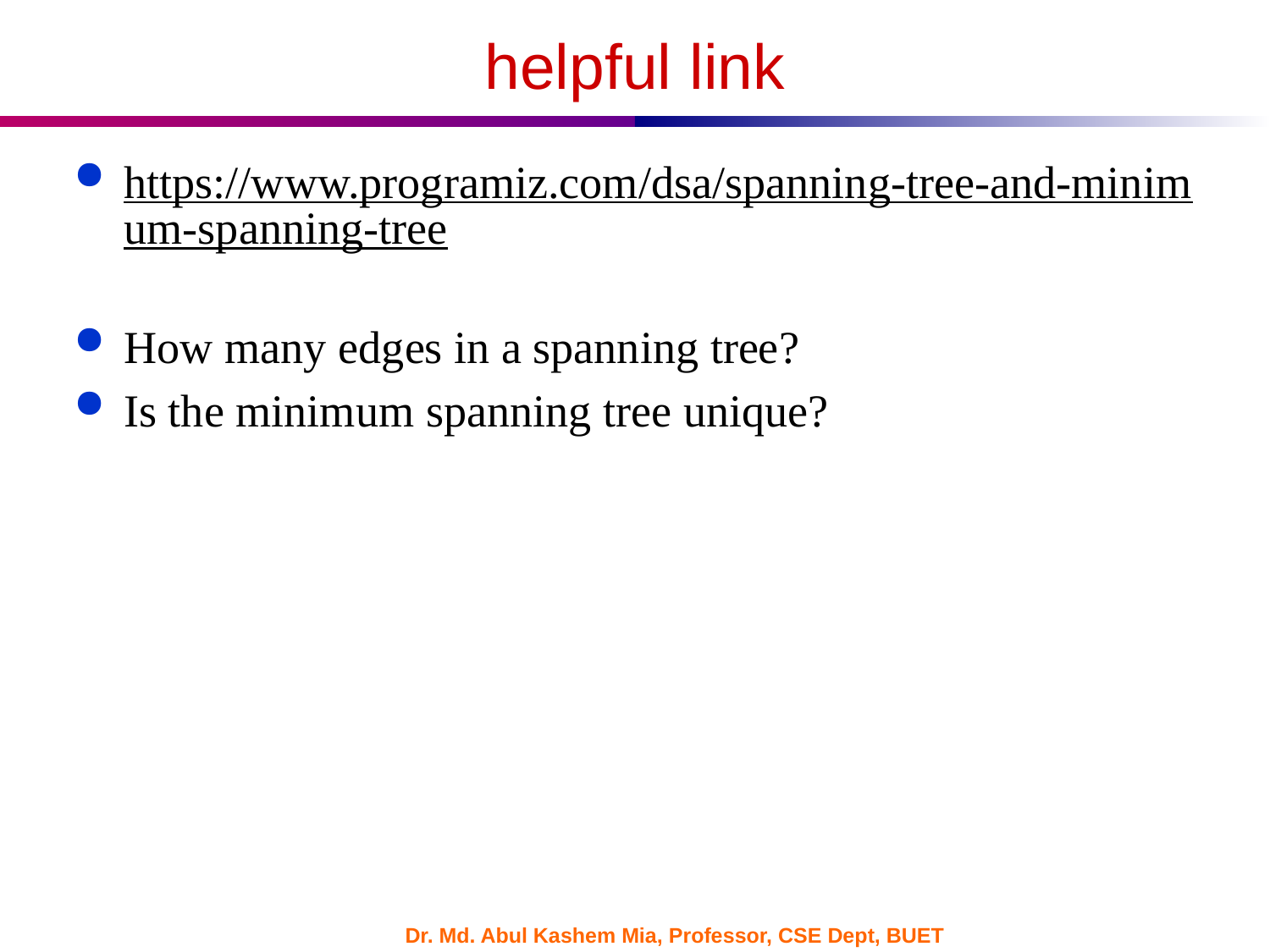

# helpful link
https://www.programiz.com/dsa/spanning-tree-and-minimum-spanning-tree
How many edges in a spanning tree?
Is the minimum spanning tree unique?